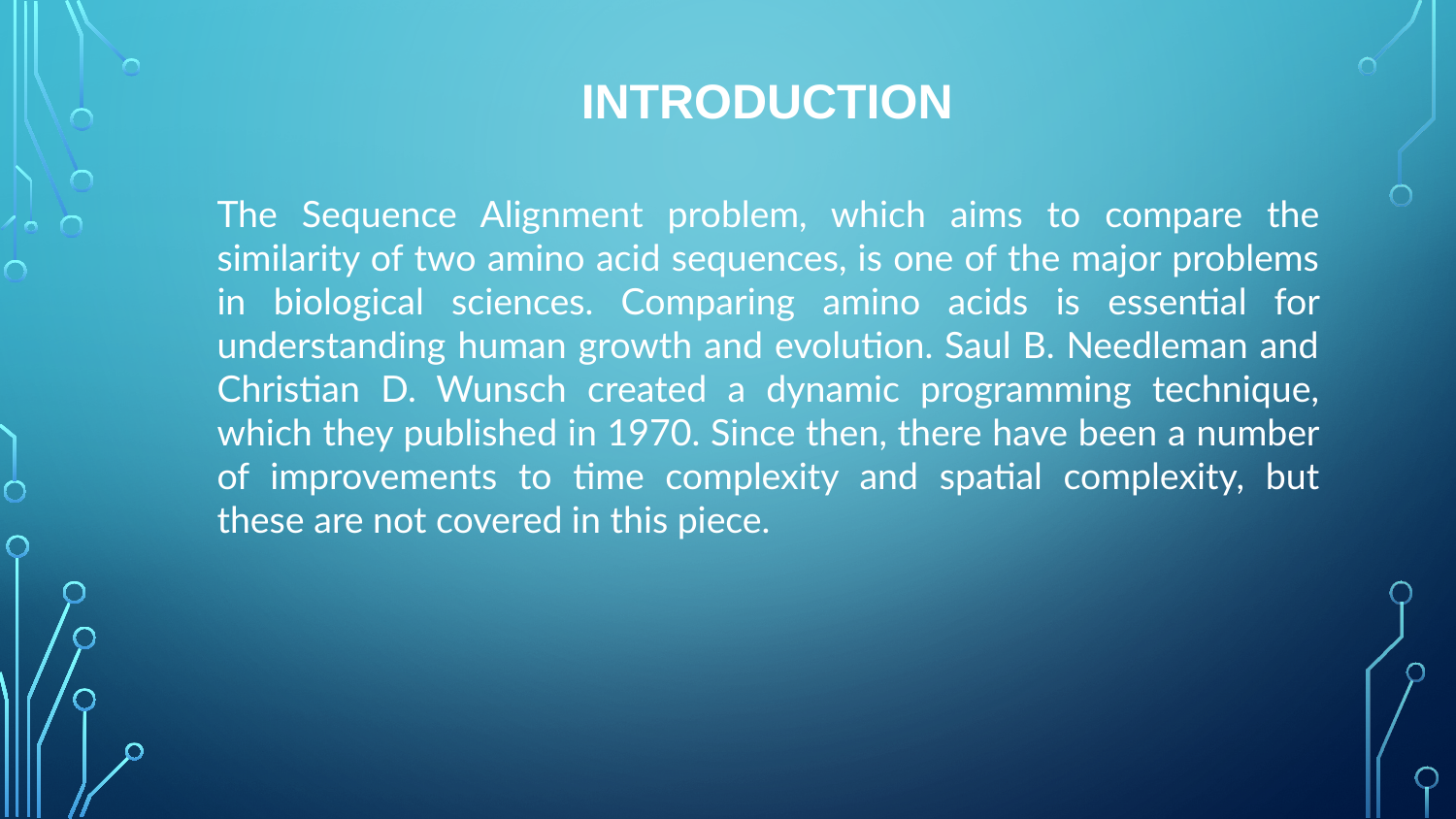

# introduction
The Sequence Alignment problem, which aims to compare the similarity of two amino acid sequences, is one of the major problems in biological sciences. Comparing amino acids is essential for understanding human growth and evolution. Saul B. Needleman and Christian D. Wunsch created a dynamic programming technique, which they published in 1970. Since then, there have been a number of improvements to time complexity and spatial complexity, but these are not covered in this piece.